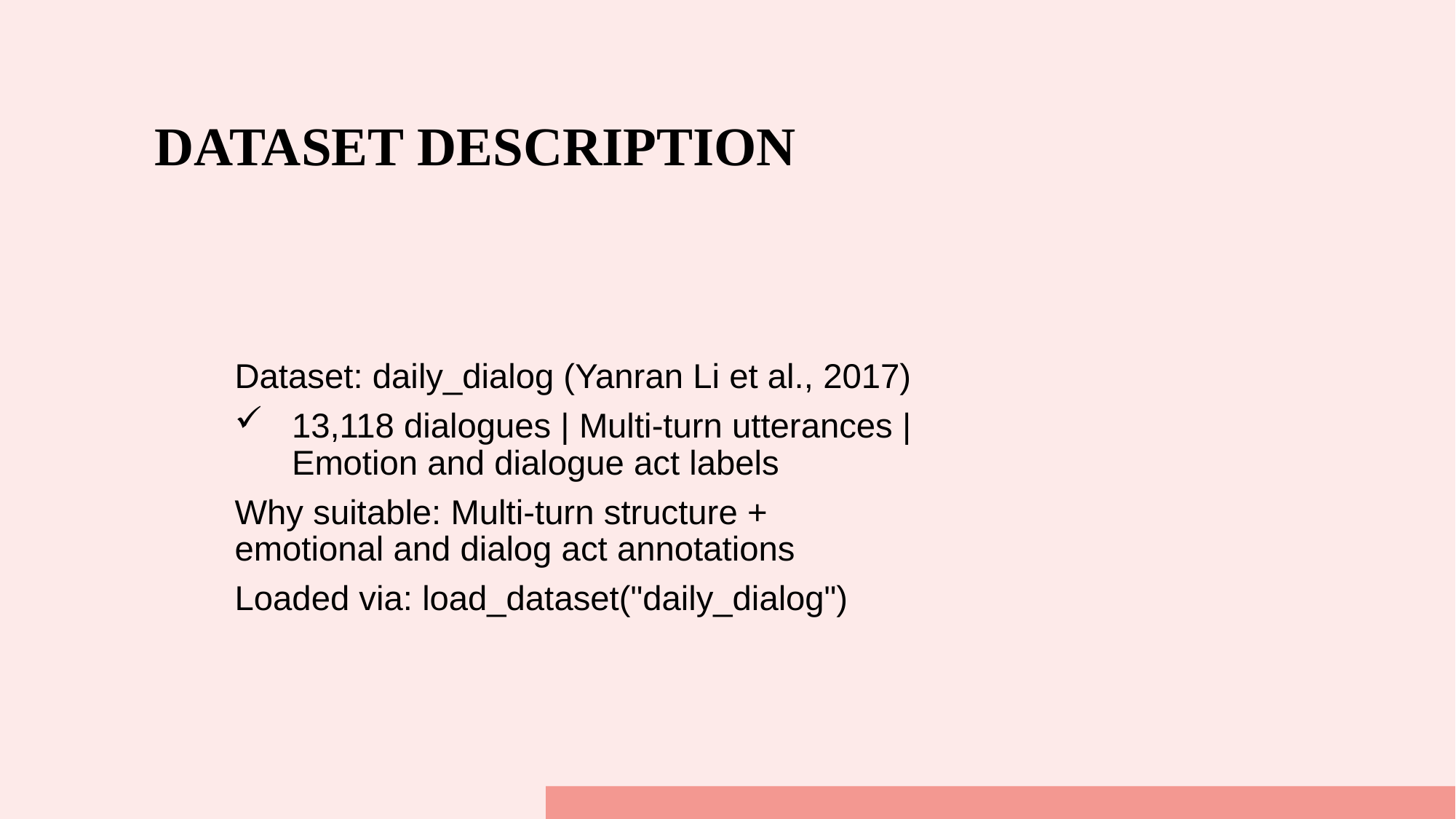

# Dataset Description
Dataset: daily_dialog (Yanran Li et al., 2017)
13,118 dialogues | Multi-turn utterances | Emotion and dialogue act labels
Why suitable: Multi-turn structure + emotional and dialog act annotations
Loaded via: load_dataset("daily_dialog")